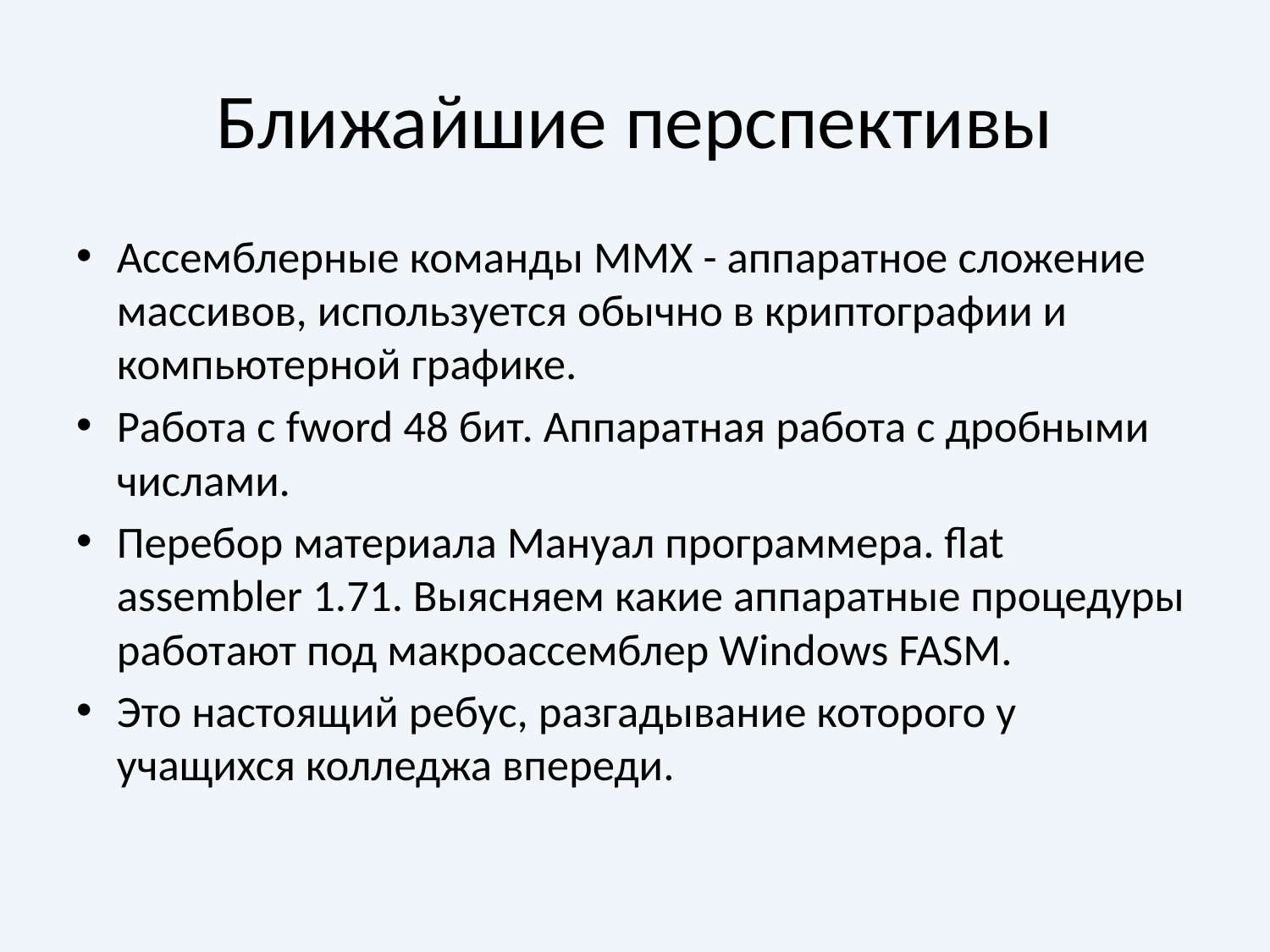

# Ближайшие перспективы
Ассемблерные команды MMX - аппаратное сложение массивов, используется обычно в криптографии и компьютерной графике.
Работа с fword 48 бит. Аппаратная работа с дробными числами.
Перебор материала Мануал программера. flat assembler 1.71. Выясняем какие аппаратные процедуры работают под макроассемблер Windows FASM.
Это настоящий ребус, разгадывание которого у учащихся колледжа впереди.